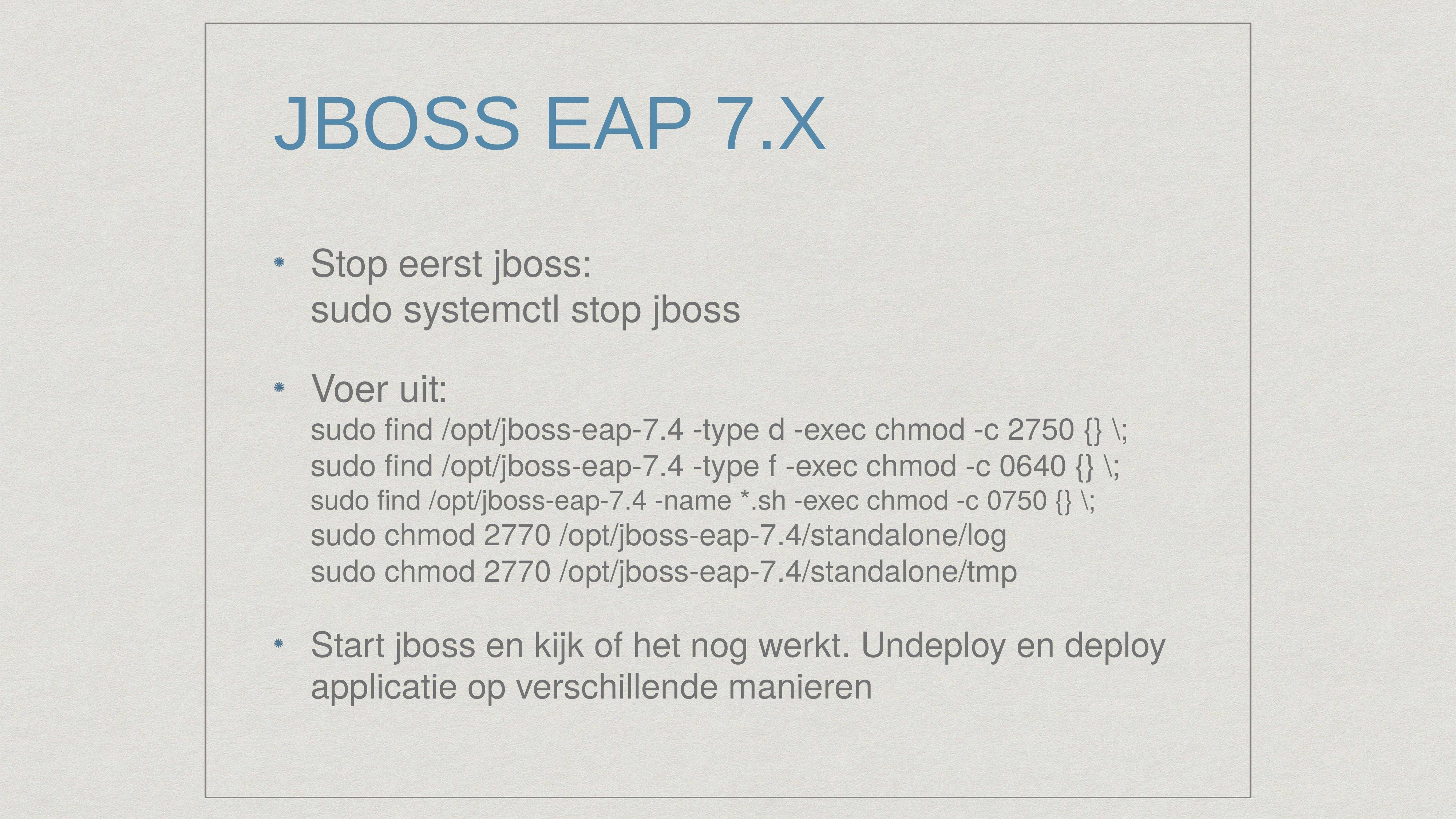

# JBOSS EAP 7.X
Stop eerst jboss:
sudo systemctl stop jboss
Voer uit:
sudo find /opt/jboss-eap-7.4 -type d -exec chmod -c 2750 {} \;
sudo find /opt/jboss-eap-7.4 -type f -exec chmod -c 0640 {} \;
sudo find /opt/jboss-eap-7.4 -name *.sh -exec chmod -c 0750 {} \;
sudo chmod 2770 /opt/jboss-eap-7.4/standalone/log
sudo chmod 2770 /opt/jboss-eap-7.4/standalone/tmp
Start jboss en kijk of het nog werkt. Undeploy en deploy applicatie op verschillende manieren